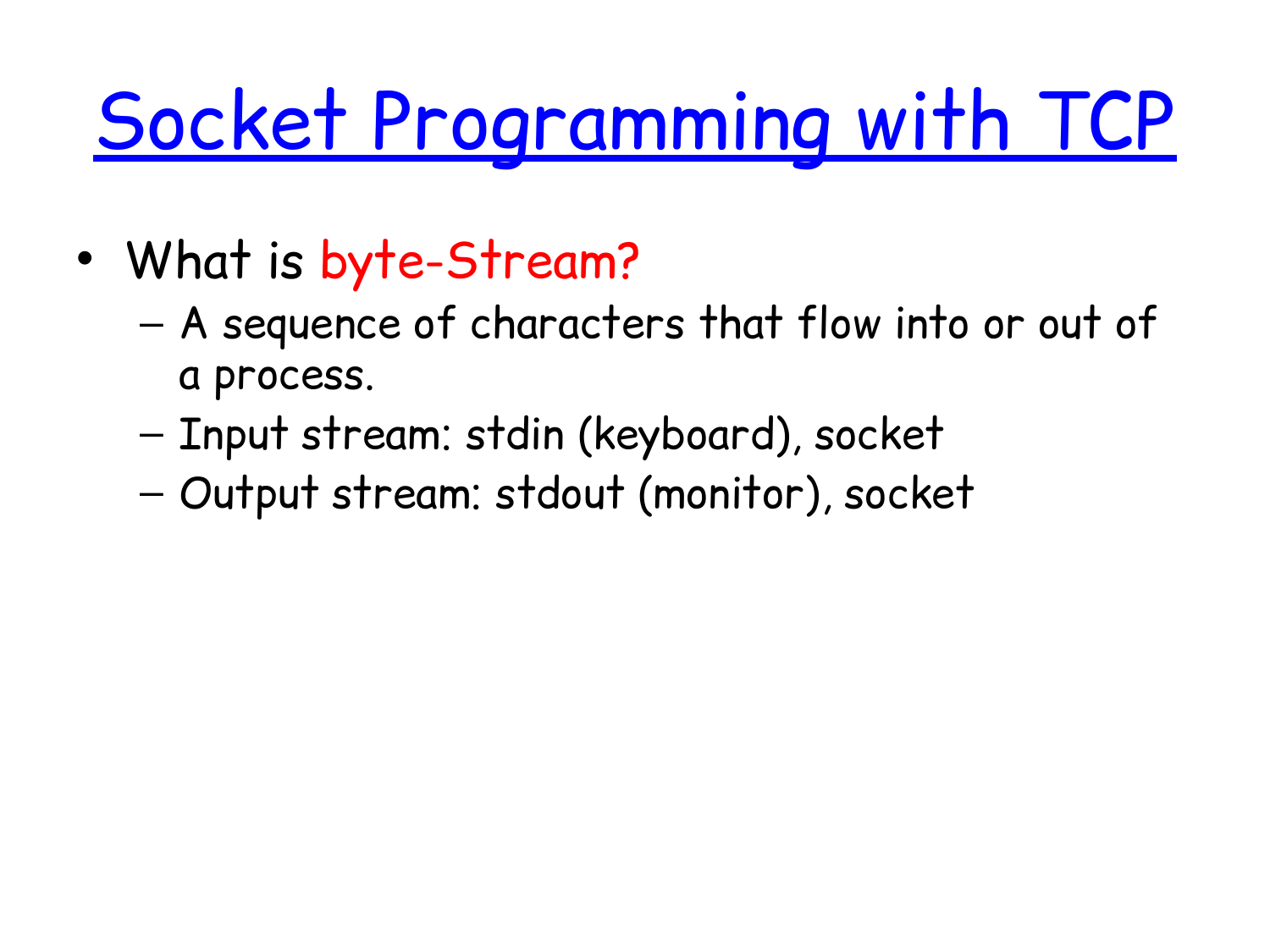

# Socket Programming with TCP
What is byte-Stream?
A sequence of characters that flow into or out of a process.
Input stream: stdin (keyboard), socket
Output stream: stdout (monitor), socket